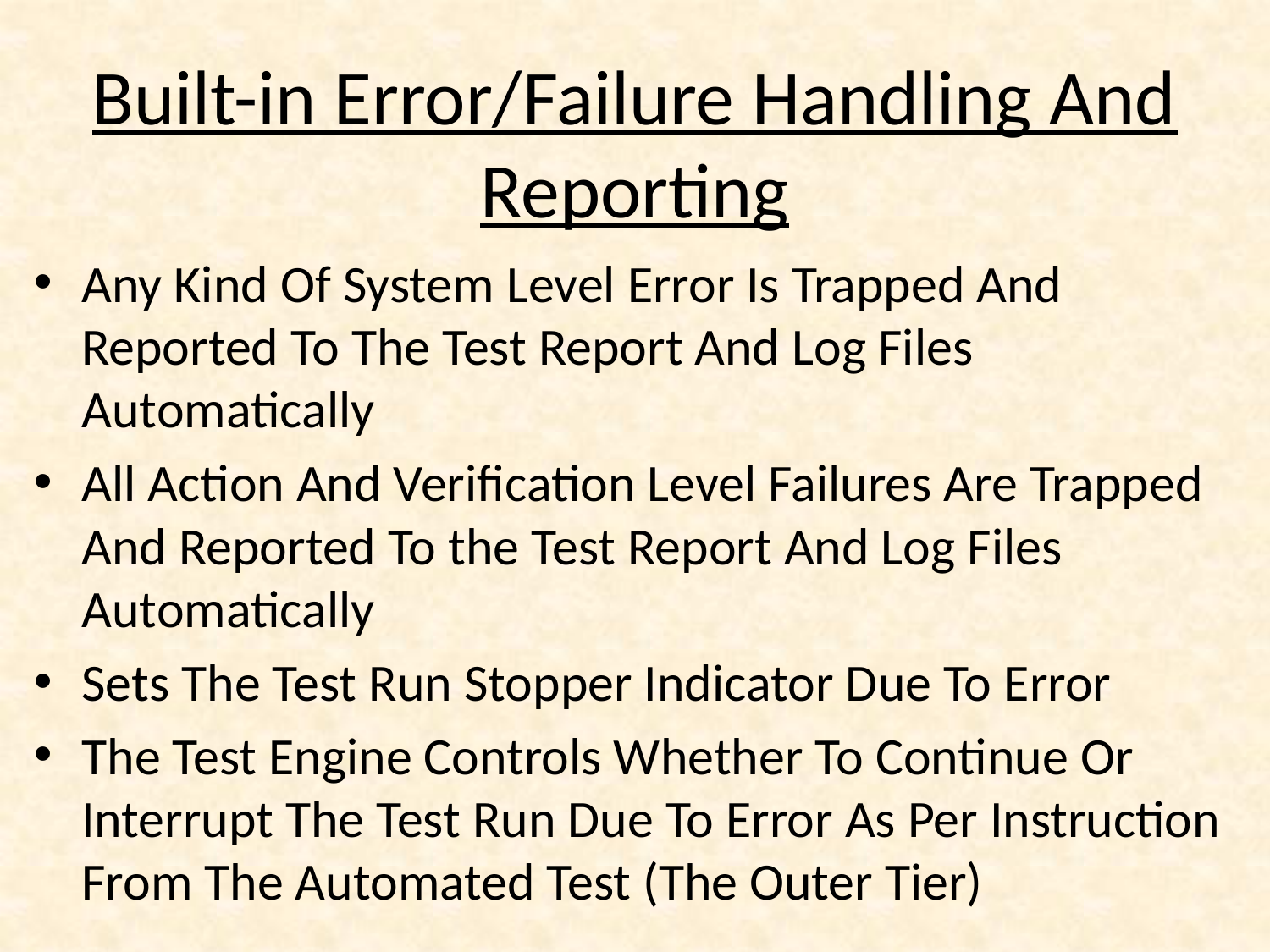

# Built-in Error/Failure Handling And Reporting
Any Kind Of System Level Error Is Trapped And Reported To The Test Report And Log Files Automatically
All Action And Verification Level Failures Are Trapped And Reported To the Test Report And Log Files Automatically
Sets The Test Run Stopper Indicator Due To Error
The Test Engine Controls Whether To Continue Or Interrupt The Test Run Due To Error As Per Instruction From The Automated Test (The Outer Tier)